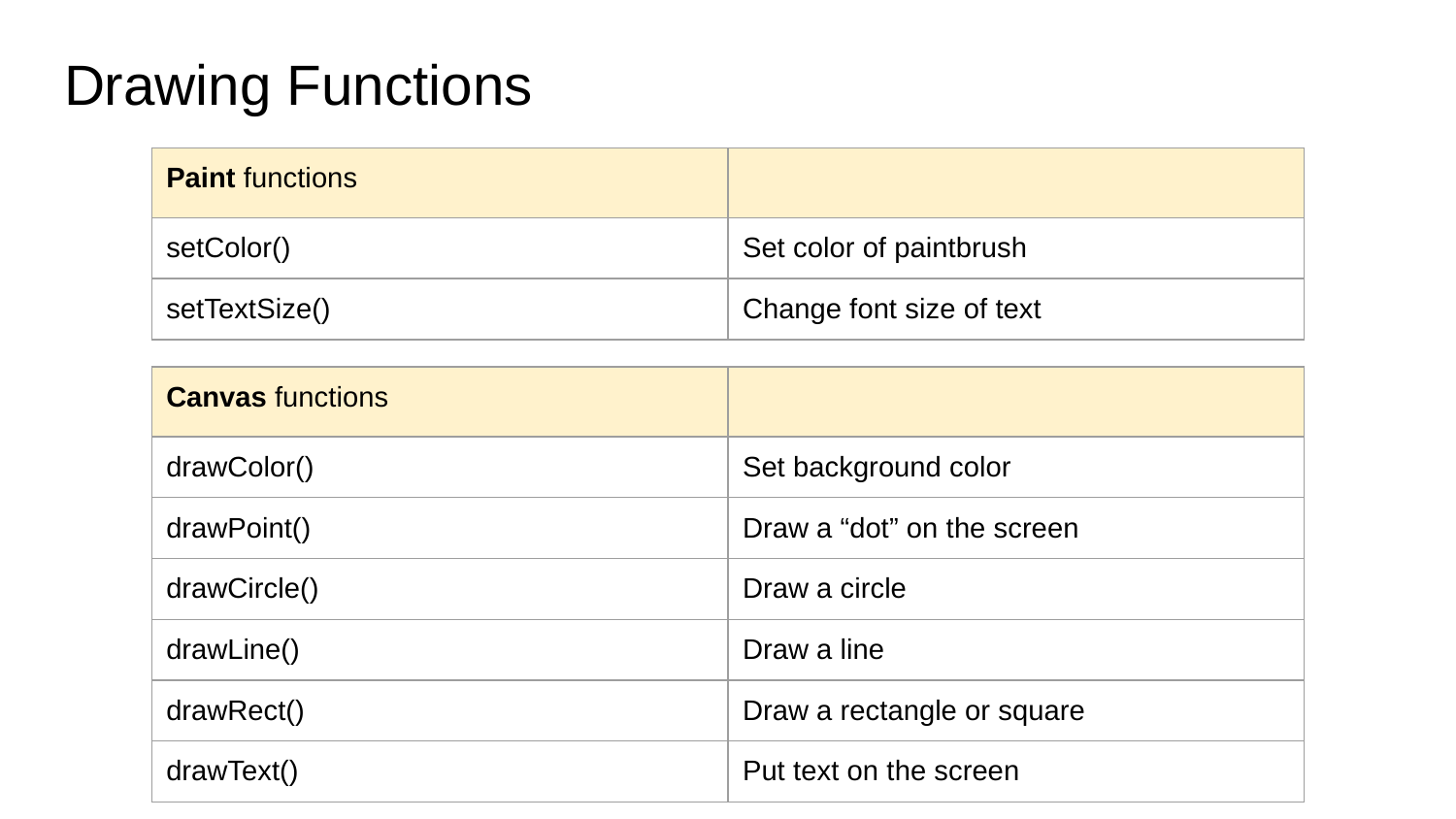

# Drawing Functions
| Paint functions |  |
| --- | --- |
| setColor() | Set color of paintbrush |
| setTextSize() | Change font size of text |
| Canvas functions |  |
| --- | --- |
| drawColor() | Set background color |
| drawPoint() | Draw a “dot” on the screen |
| drawCircle() | Draw a circle |
| drawLine() | Draw a line |
| drawRect() | Draw a rectangle or square |
| drawText() | Put text on the screen |